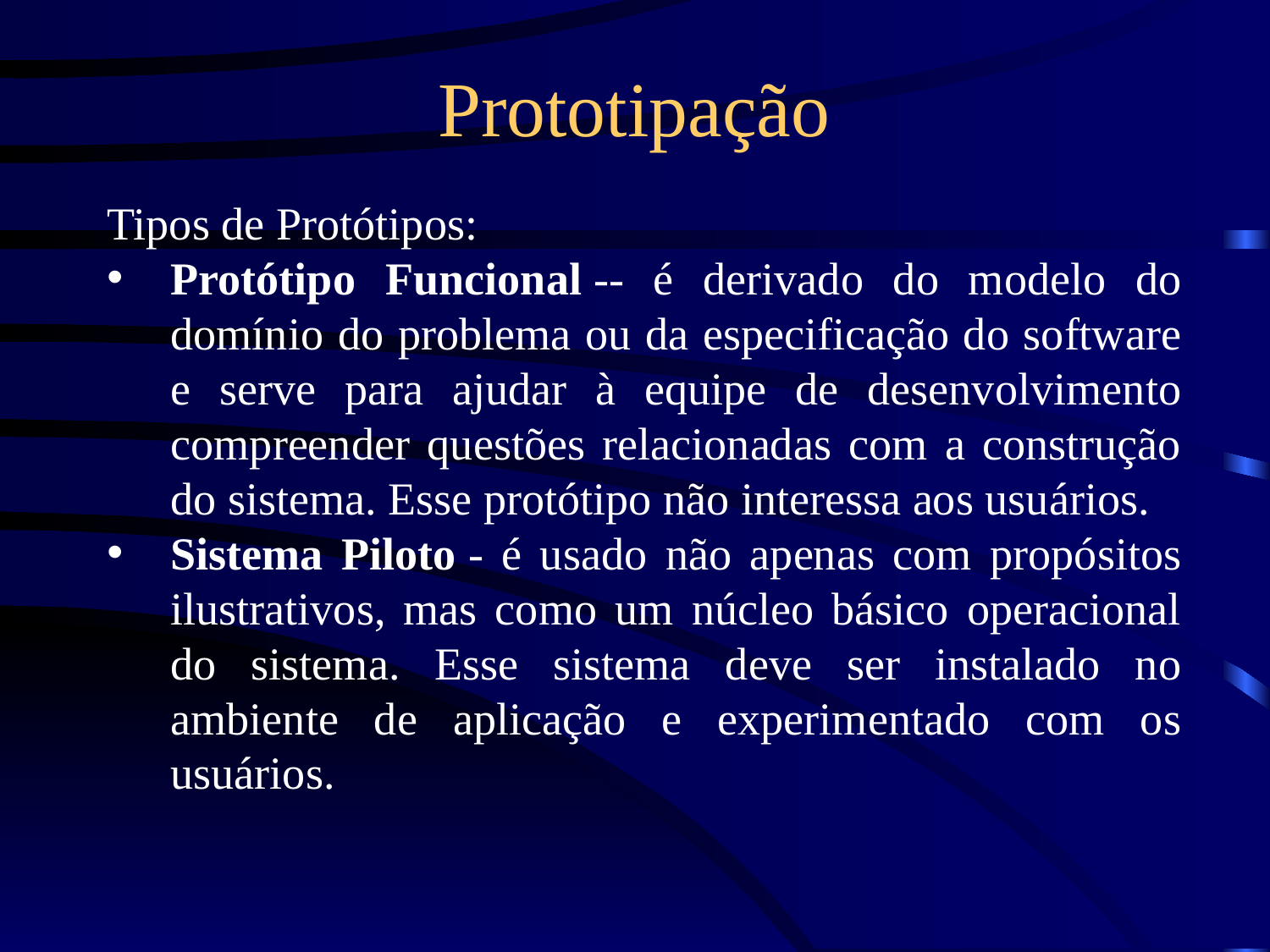

# Prototipação
Tipos de Protótipos:
Protótipo Funcional -- é derivado do modelo do domínio do problema ou da especificação do software e serve para ajudar à equipe de desenvolvimento compreender questões relacionadas com a construção do sistema. Esse protótipo não interessa aos usuários.
Sistema Piloto - é usado não apenas com propósitos ilustrativos, mas como um núcleo básico operacional do sistema. Esse sistema deve ser instalado no ambiente de aplicação e experimentado com os usuários.